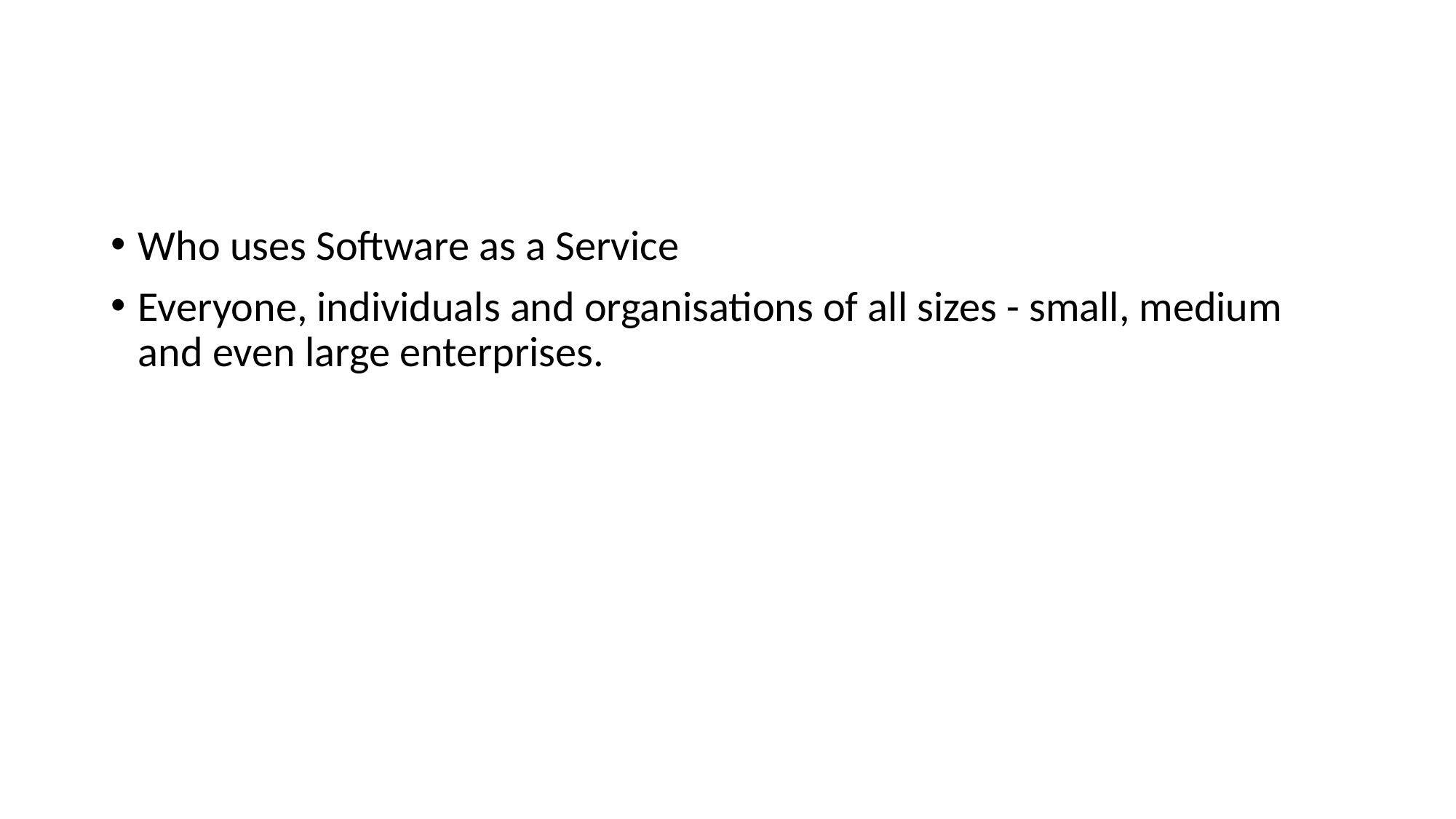

#
Who uses Software as a Service
Everyone, individuals and organisations of all sizes - small, medium and even large enterprises.